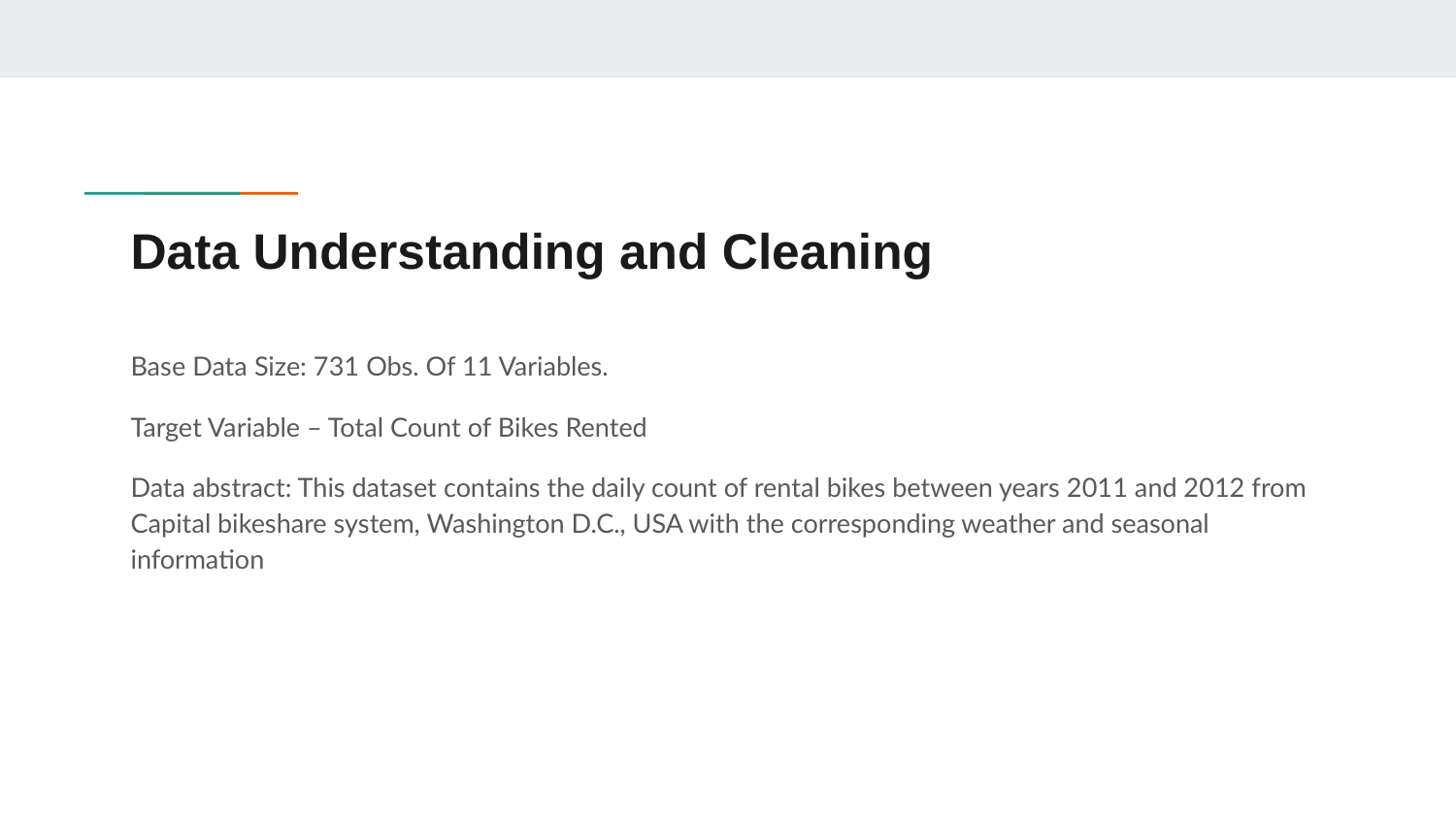

# Data Understanding and Cleaning
Base Data Size: 731 Obs. Of 11 Variables.
Target Variable – Total Count of Bikes Rented
Data abstract: This dataset contains the daily count of rental bikes between years 2011 and 2012 from Capital bikeshare system, Washington D.C., USA with the corresponding weather and seasonal information